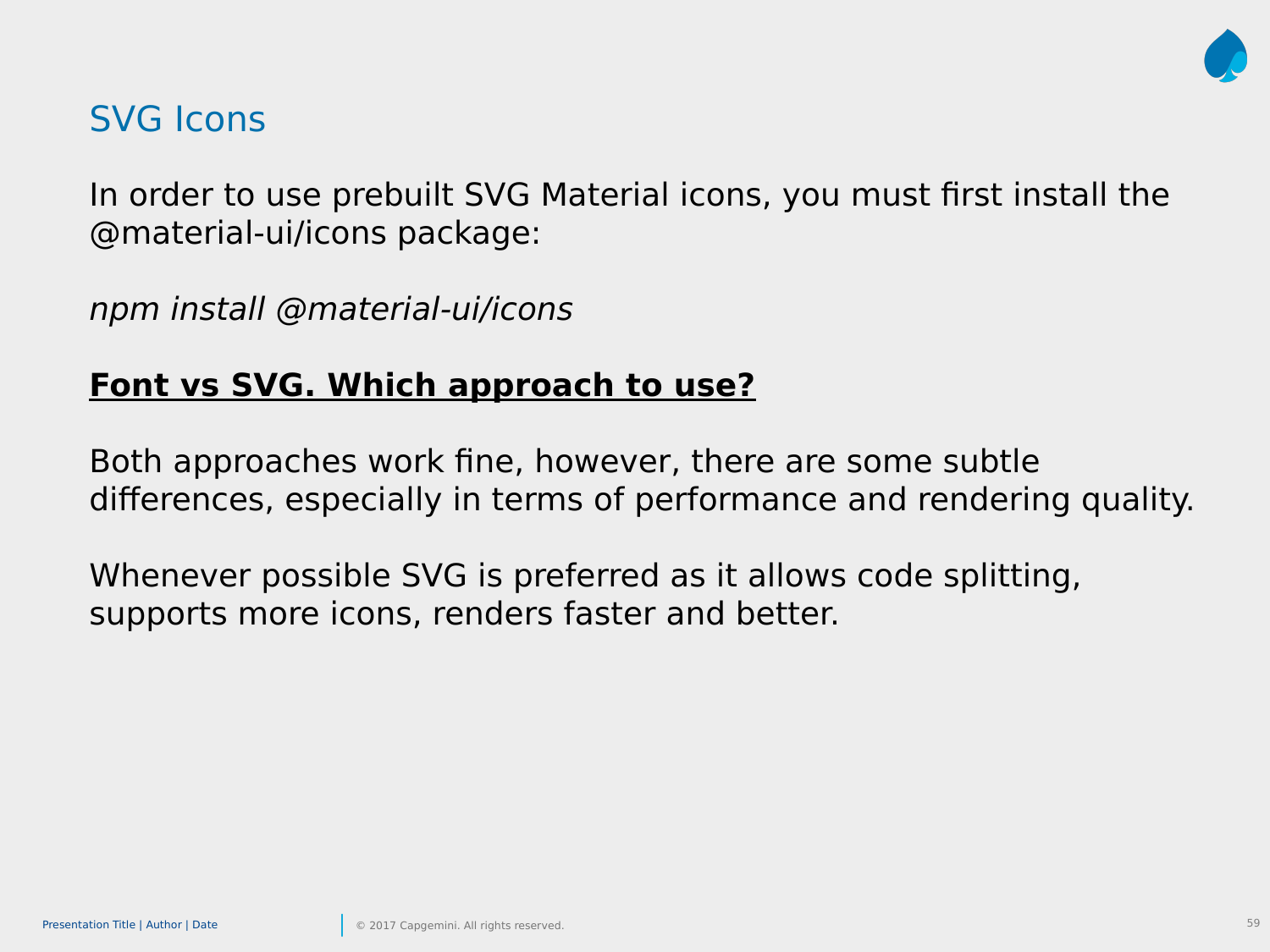

SVG Icons

In order to use prebuilt SVG Material icons, you must first install the
@material-ui/icons package:

npm install @material-ui/icons

Font vs SVG. Which approach to use?

Both approaches work fine, however, there are some subtle differences, especially in terms of performance and rendering quality.

Whenever possible SVG is preferred as it allows code splitting, supports more icons, renders faster and better.